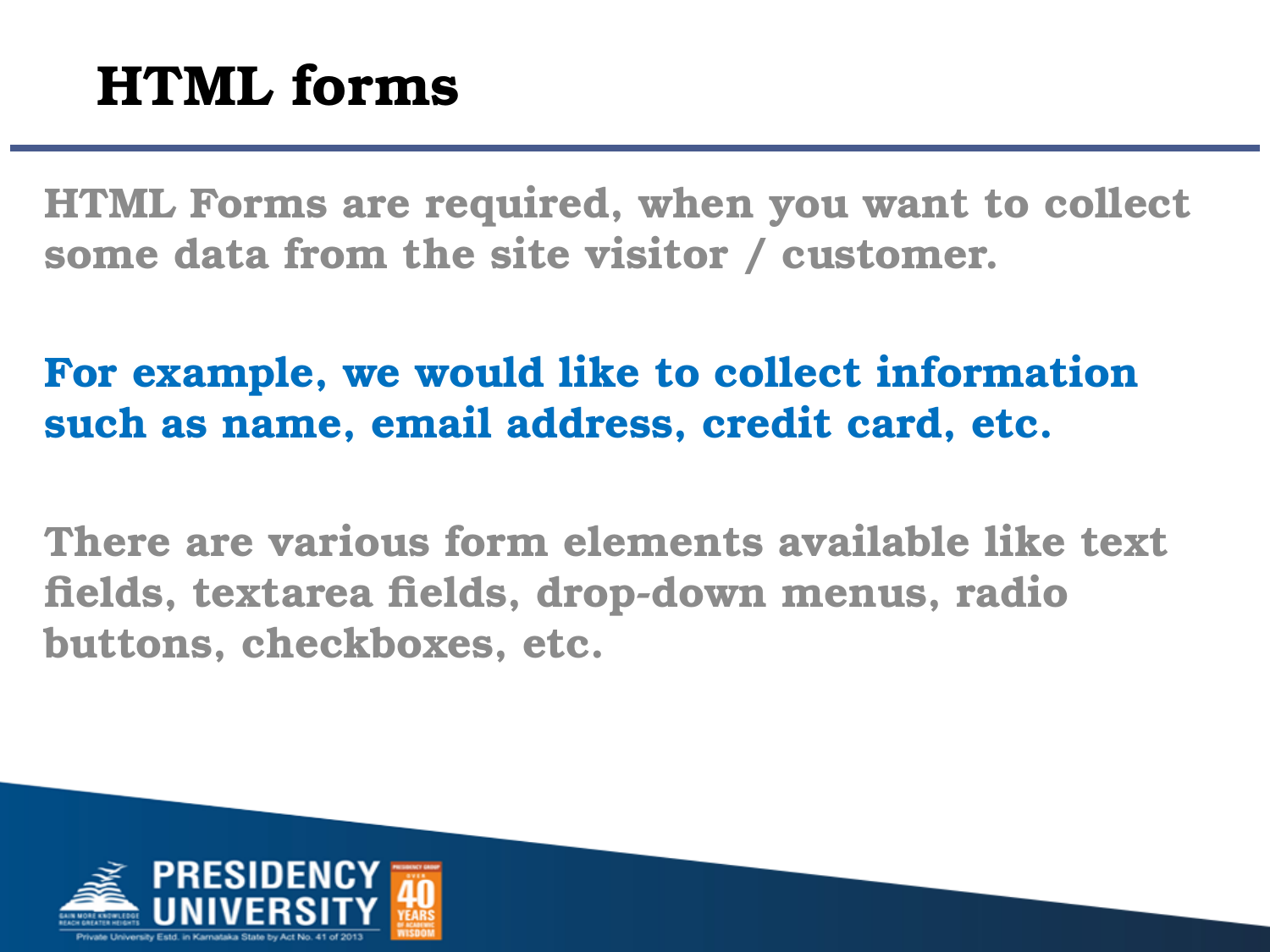

# HTML forms
HTML Forms are required, when you want to collect some data from the site visitor / customer.

For example, we would like to collect information such as name, email address, credit card, etc.

There are various form elements available like text fields, textarea fields, drop-down menus, radio buttons, checkboxes, etc.